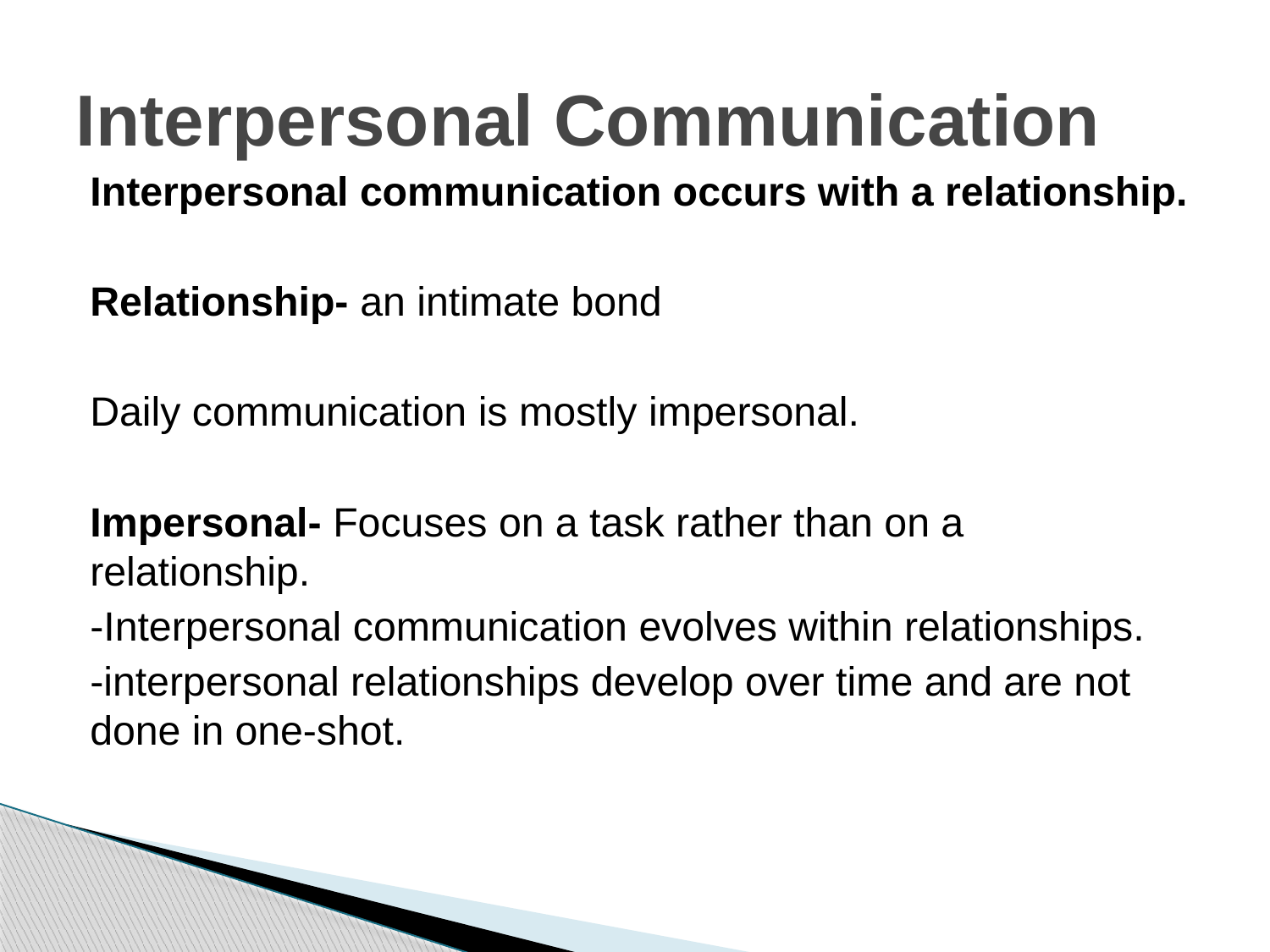

# Interpersonal Communication
Interpersonal communication occurs with a relationship.

Relationship- an intimate bond

Daily communication is mostly impersonal.

Impersonal- Focuses on a task rather than on a relationship.
-Interpersonal communication evolves within relationships.
-interpersonal relationships develop over time and are not done in one-shot.